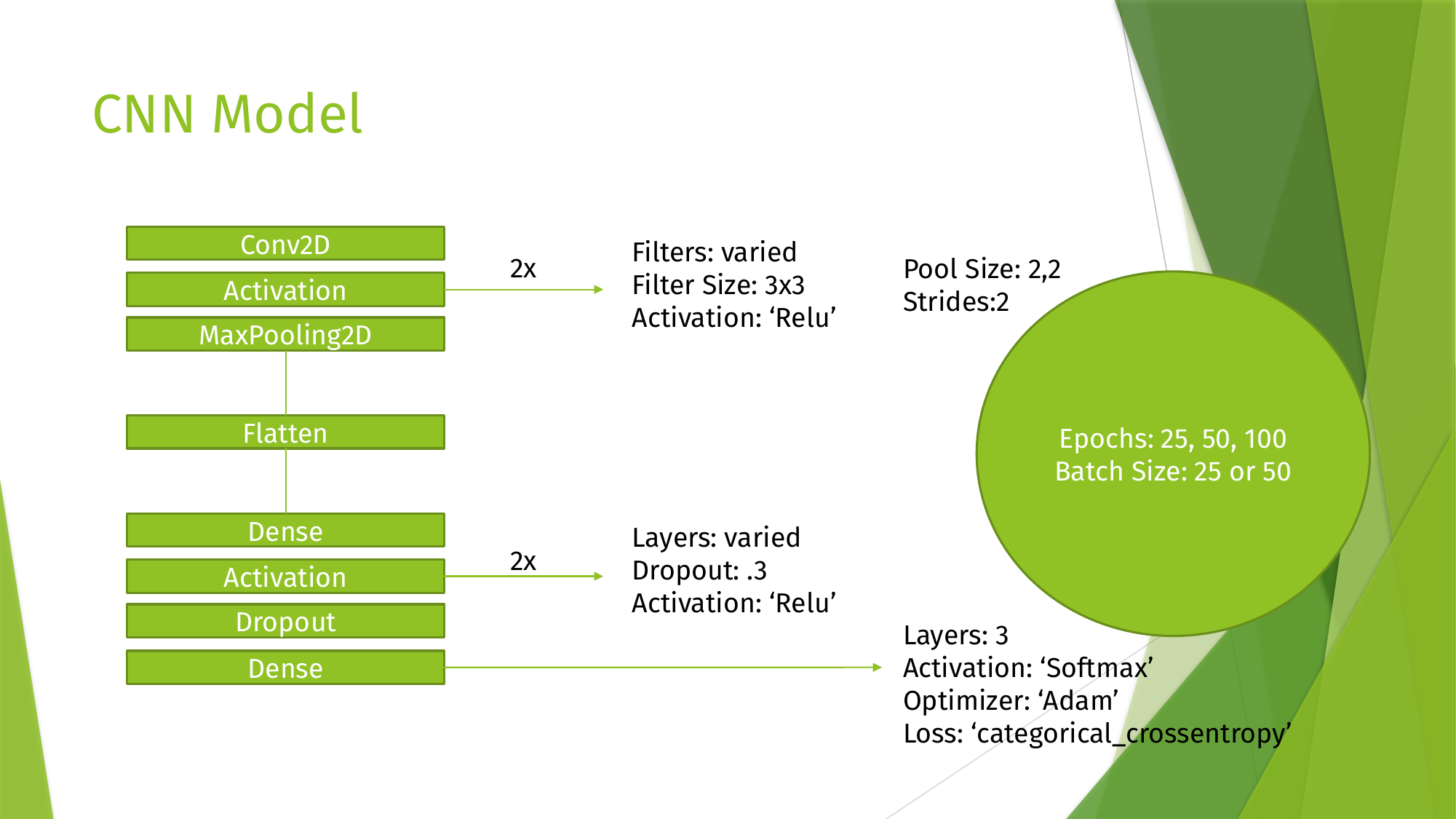

# CNN Model
Conv2D
Filters: varied
Filter Size: 3x3
Activation: ‘Relu’

2x
Pool Size: 2,2
Strides:2

Epochs: 25, 50, 100
Batch Size: 25 or 50
Activation
MaxPooling2D
Flatten
Dense
Layers: varied
Dropout: .3
Activation: ‘Relu’

2x
Activation
Dropout
Layers: 3
Activation: ‘Softmax’
Optimizer: ‘Adam’
Loss: ‘categorical_crossentropy’

Dense